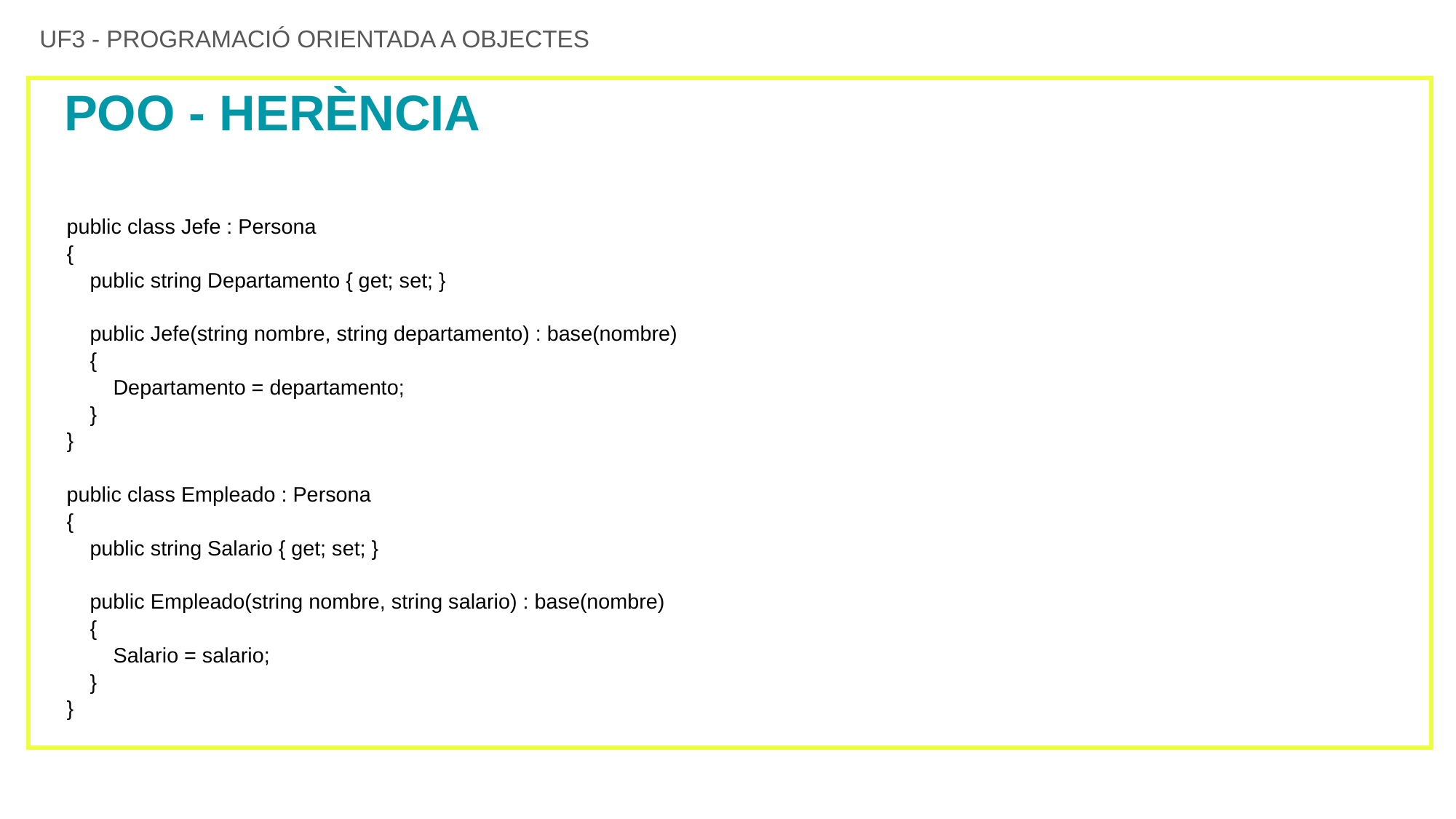

UF3 - PROGRAMACIÓ ORIENTADA A OBJECTES
# POO - HERÈNCIA

public class Jefe : Persona
{
    public string Departamento { get; set; }

    public Jefe(string nombre, string departamento) : base(nombre)
    {
        Departamento = departamento;
    }
}

public class Empleado : Persona
{
    public string Salario { get; set; }

    public Empleado(string nombre, string salario) : base(nombre)
    {
        Salario = salario;
    }
}